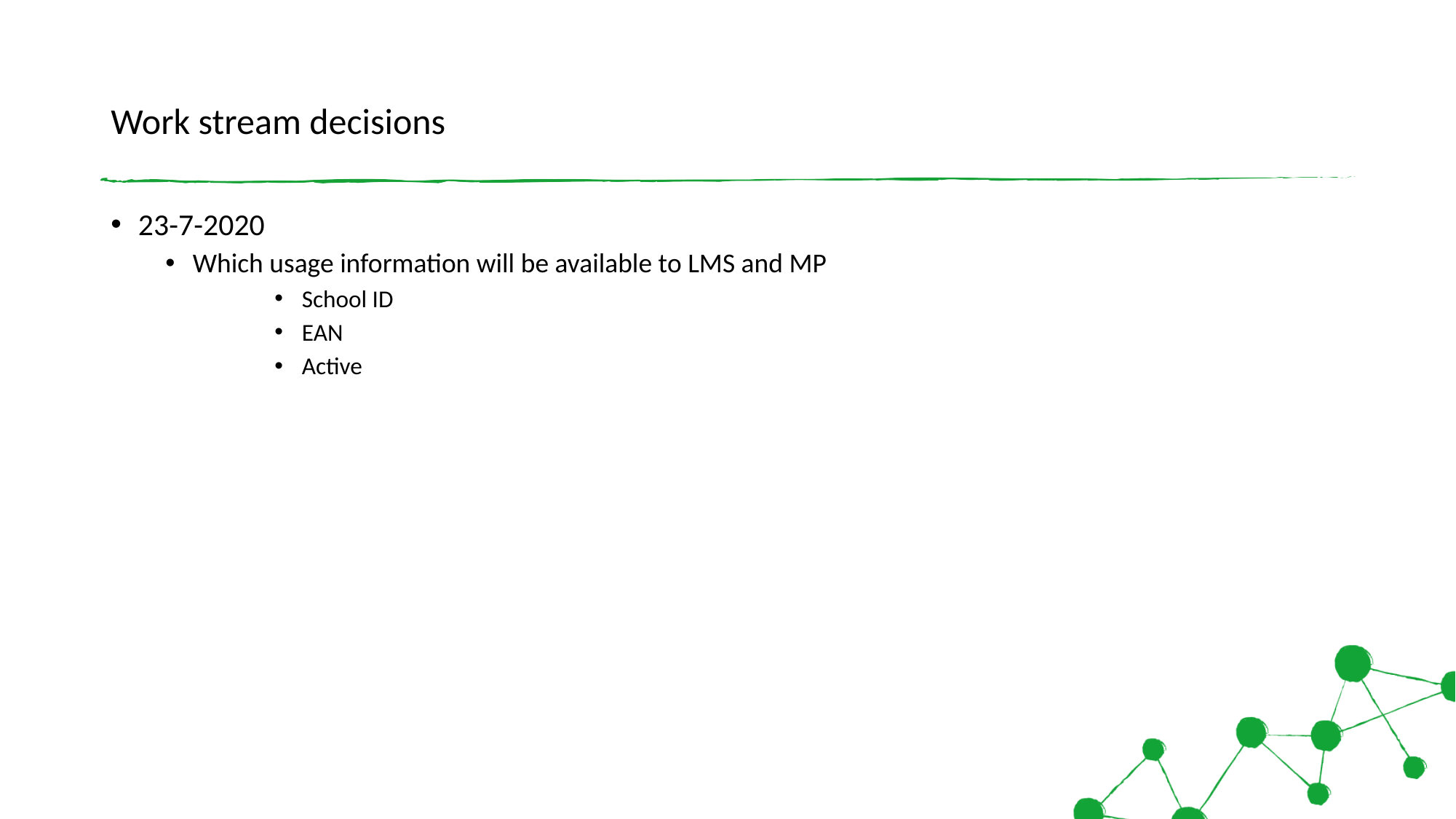

# Work stream decisions
23-7-2020
Which usage information will be available to LMS and MP
School ID
EAN
Active